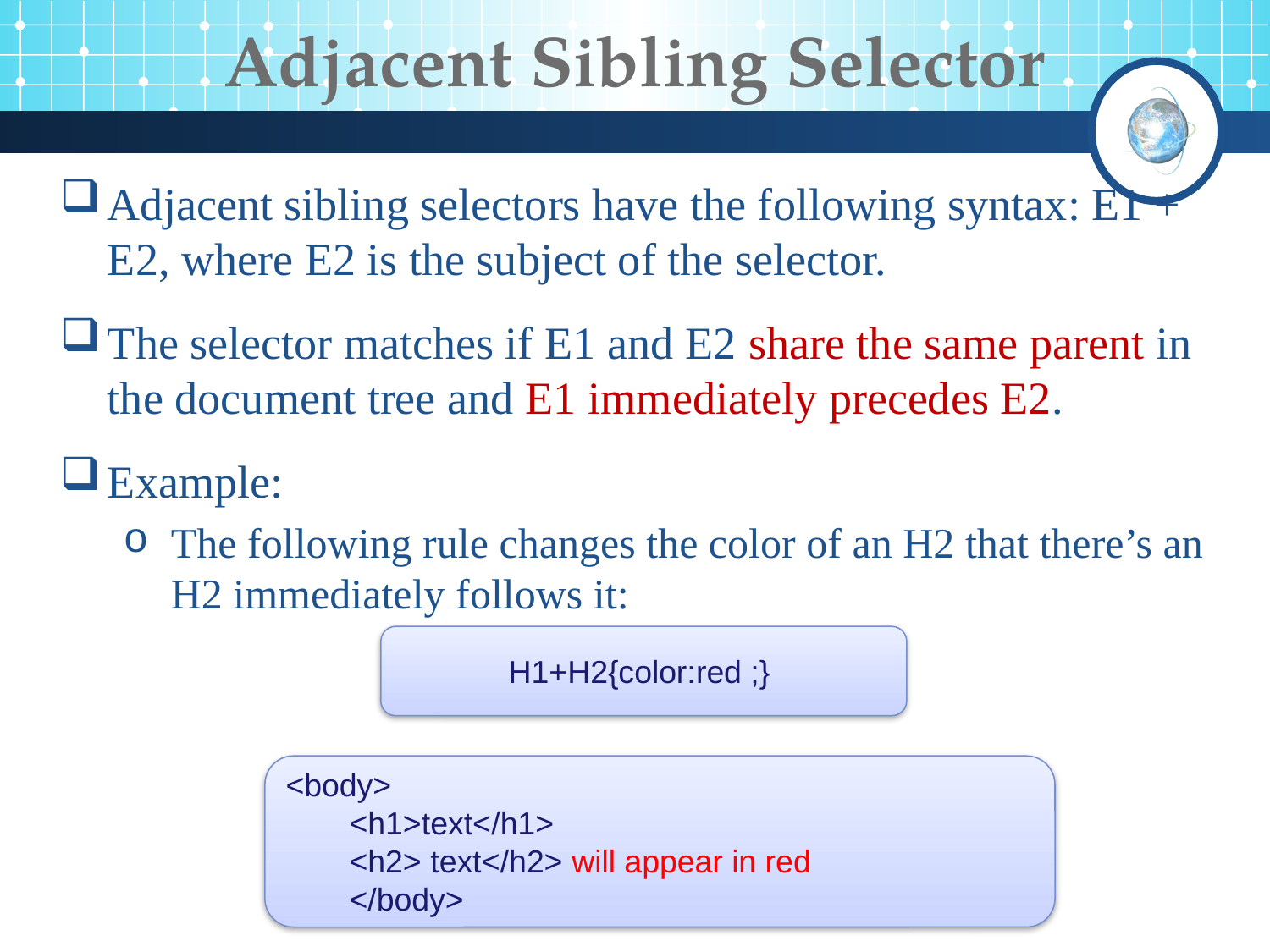

# Adjacent Sibling Selector
Adjacent sibling selectors have the following syntax: E1 + E2, where E2 is the subject of the selector.

The selector matches if E1 and E2 share the same parent in the document tree and E1 immediately precedes E2.

Example:
The following rule changes the color of an H2 that there’s an H2 immediately follows it:

H1+H2{color:red ;}

<body>
<h1>text</h1>
<h2> text</h2> will appear in red
</body>